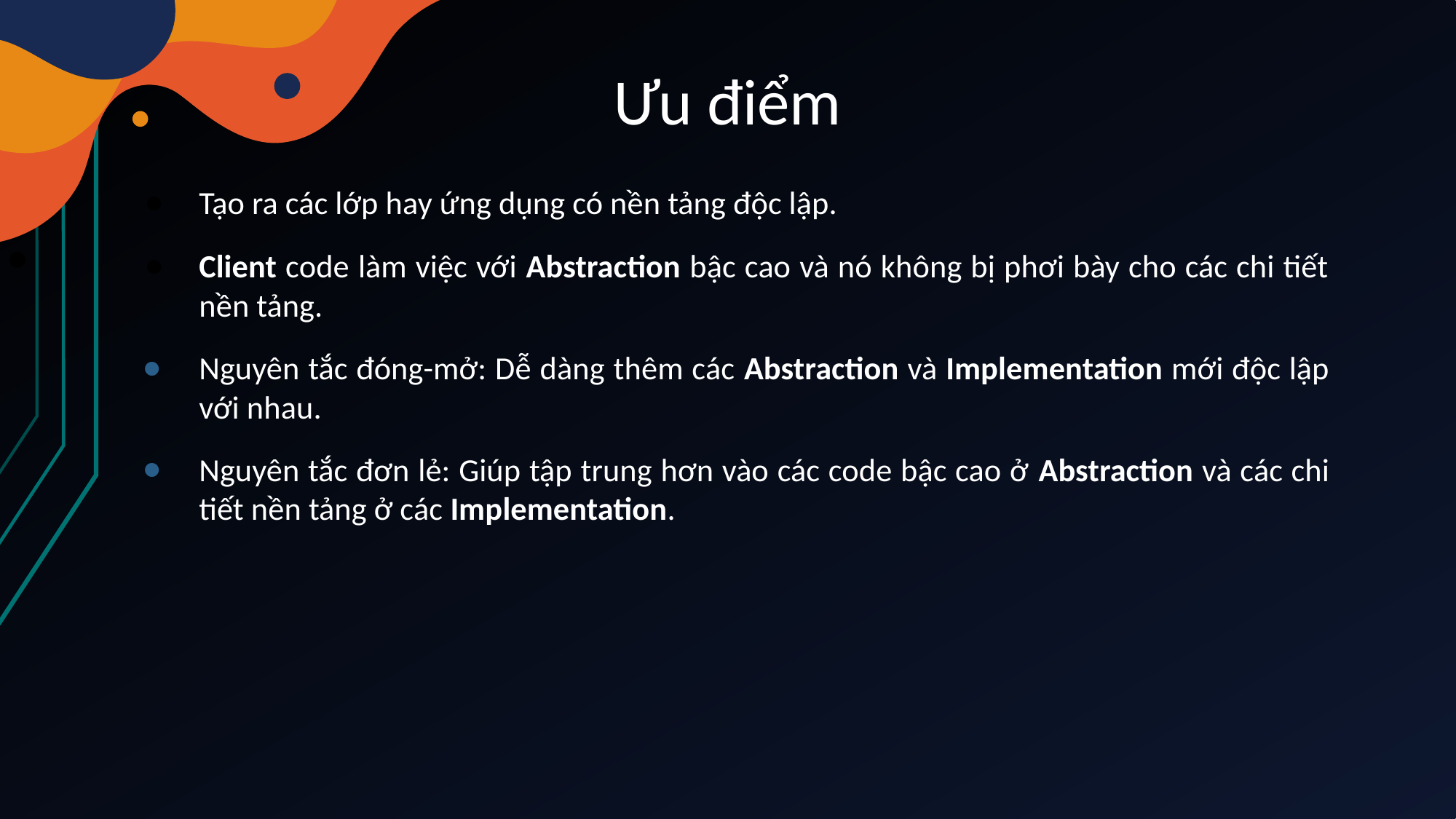

# Ưu điểm
Tạo ra các lớp hay ứng dụng có nền tảng độc lập.
Client code làm việc với Abstraction bậc cao và nó không bị phơi bày cho các chi tiết nền tảng.
Nguyên tắc đóng-mở: Dễ dàng thêm các Abstraction và Implementation mới độc lập với nhau.
Nguyên tắc đơn lẻ: Giúp tập trung hơn vào các code bậc cao ở Abstraction và các chi tiết nền tảng ở các Implementation.